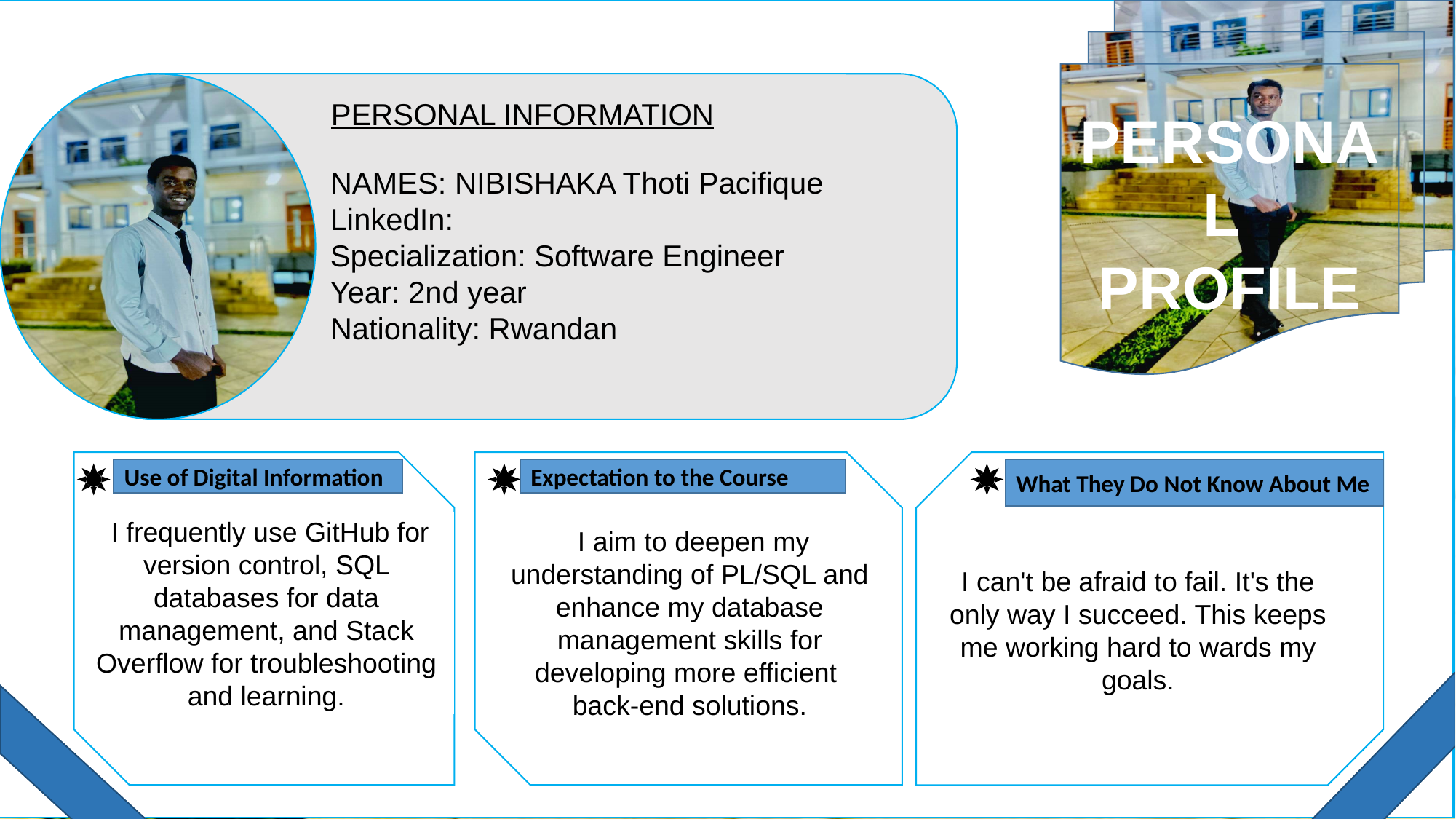

PERSONAL
PROFILE

PERSONAL INFORMATION
NAMES: NIBISHAKA Thoti Pacifique
LinkedIn:
Specialization: Software Engineer
Year: 2nd year
Nationality: Rwandan

What They Do Not Know About Me
Expectation to the Course
Use of Digital Information

 I aim to deepen my understanding of PL/SQL and enhance my database management skills for developing more efficient  back-end solutions.
 I frequently use GitHub for version control, SQL databases for data management, and Stack Overflow for troubleshooting and learning.
I can't be afraid to fail. It's the only way I succeed. This keeps me working hard to wards my goals.